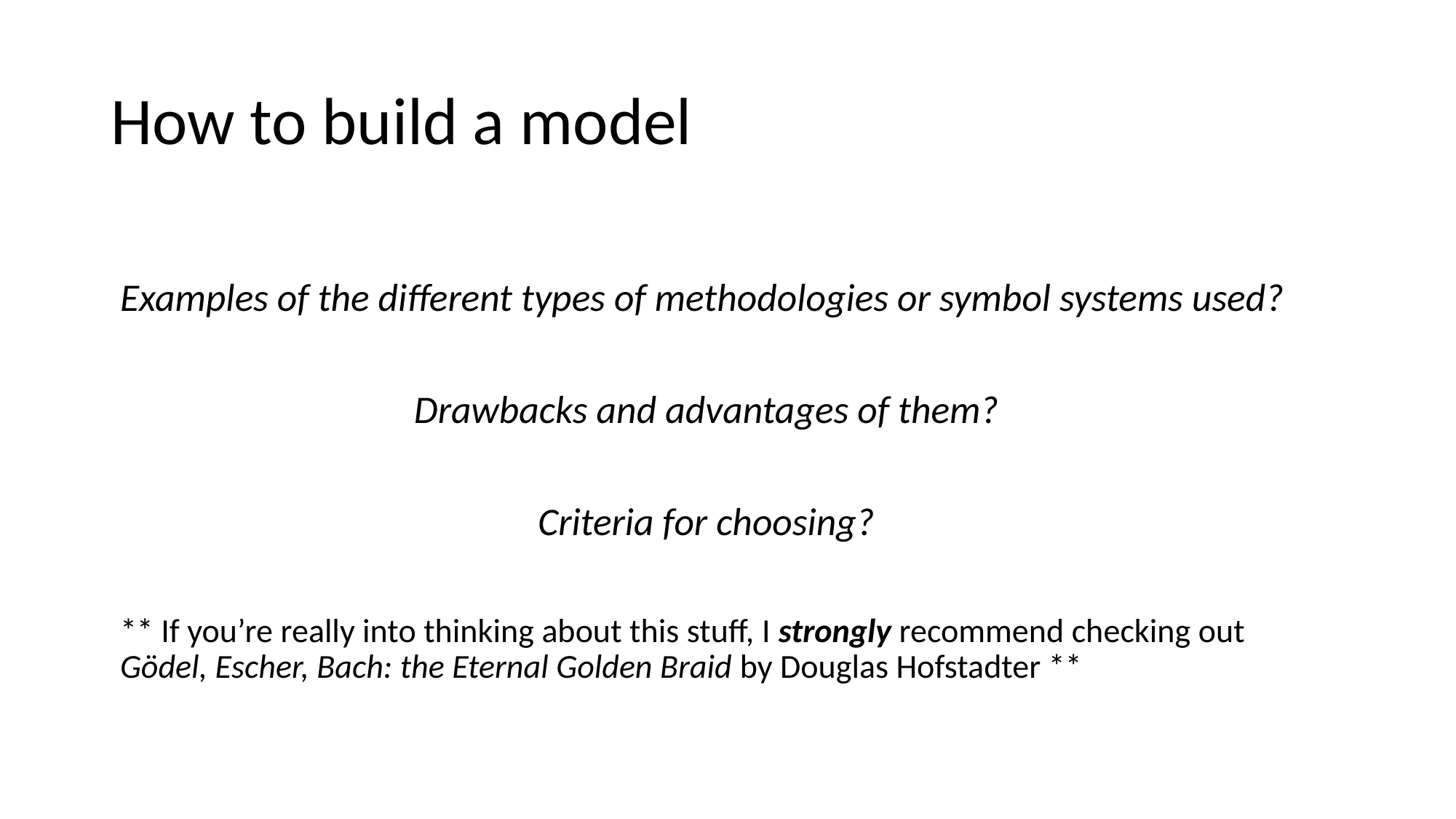

# How to build a model

Examples of the different types of methodologies or symbol systems used?

Drawbacks and advantages of them?

Criteria for choosing?

** If you’re really into thinking about this stuff, I strongly recommend checking out Gödel, Escher, Bach: the Eternal Golden Braid by Douglas Hofstadter **